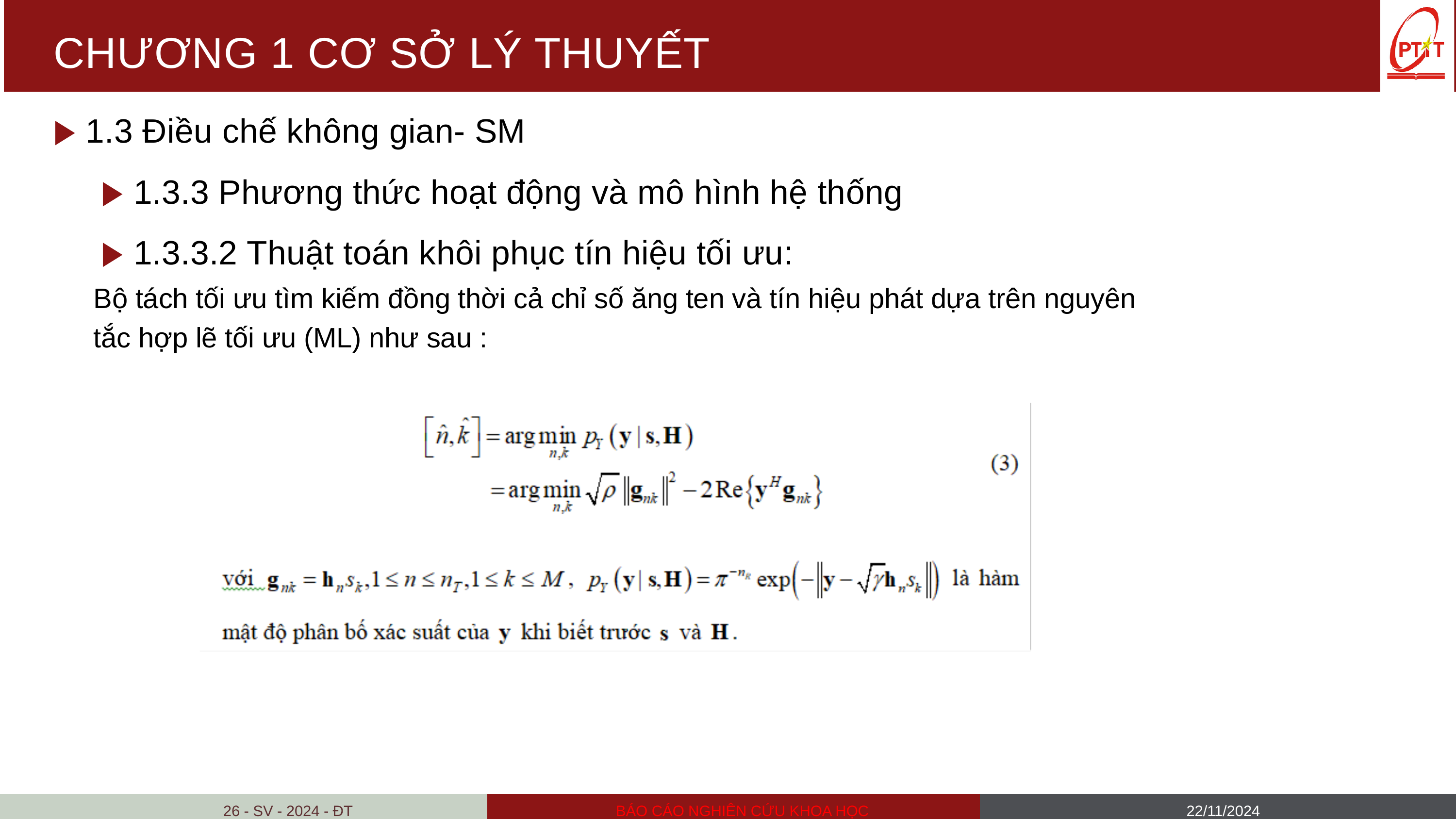

CHƯƠNG 1 CƠ SỞ LÝ THUYẾT
▶ 1.3 Điều chế không gian- SM
     ▶ 1.3.3 Phương thức hoạt động và mô hình hệ thống
     ▶ 1.3.3.2 Thuật toán khôi phục tín hiệu tối ưu:

Bộ tách tối ưu tìm kiếm đồng thời cả chỉ số ăng ten và tín hiệu phát dựa trên nguyên tắc hợp lẽ tối ưu (ML) như sau :

26 - SV - 2024 - ĐT
BÁO CÁO NGHIÊN CỨU KHOA HỌC
22/11/2024